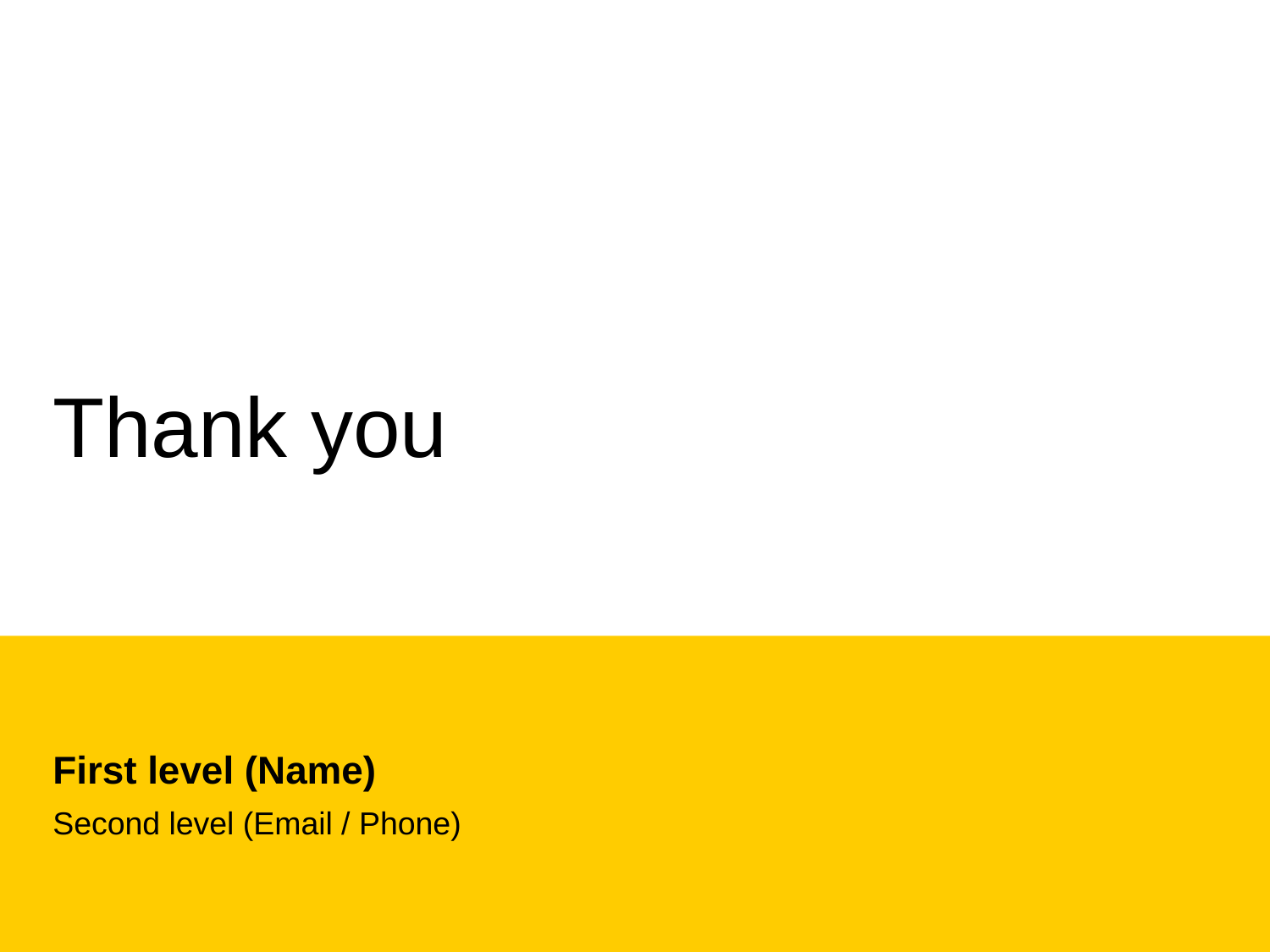

# Thank you
First level (Name)
Second level (Email / Phone)